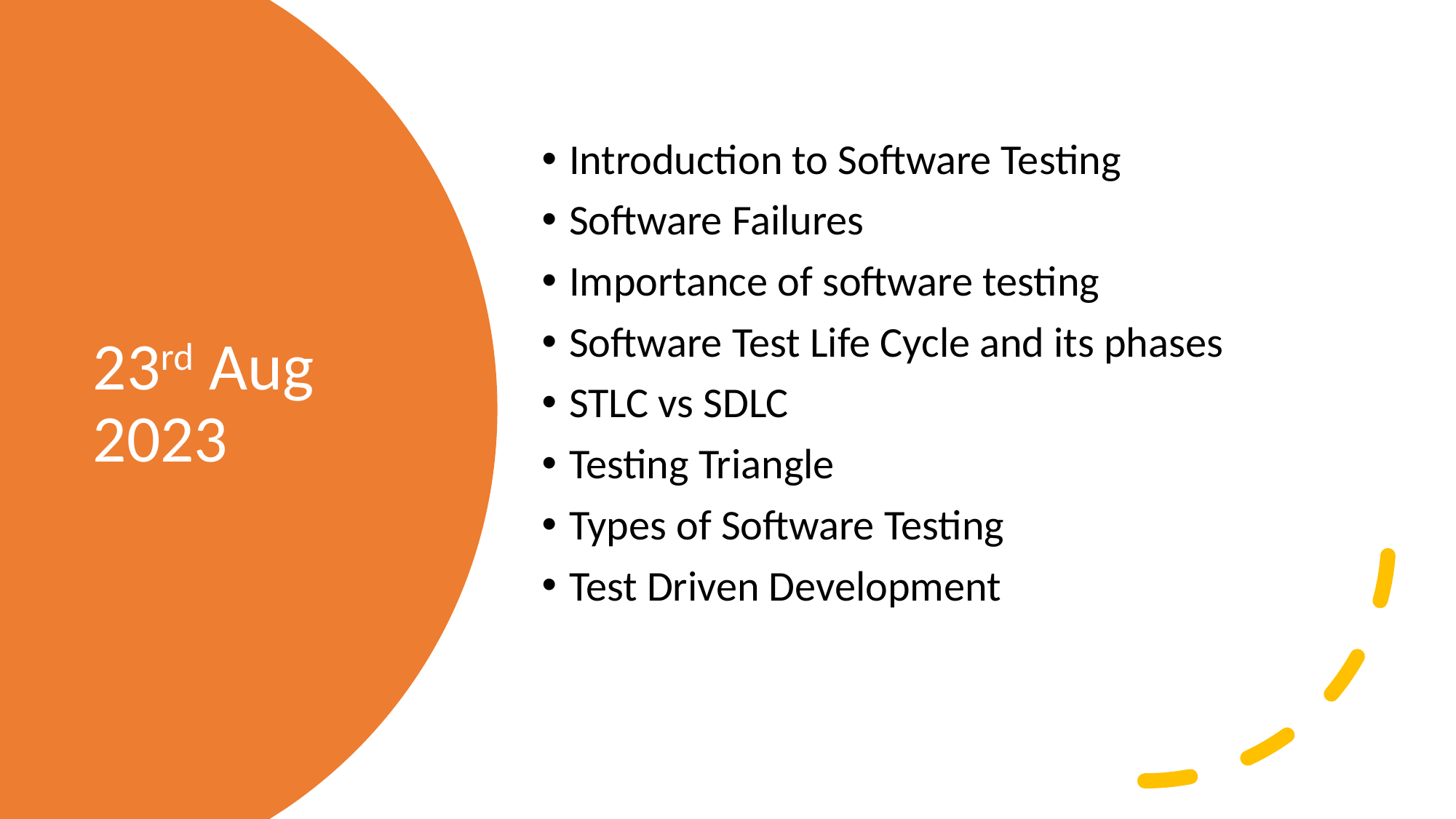

Introduction to Software Testing
Software Failures
Importance of software testing
Software Test Life Cycle and its phases
STLC vs SDLC
Testing Triangle
Types of Software Testing
Test Driven Development

# 23rd Aug 2023